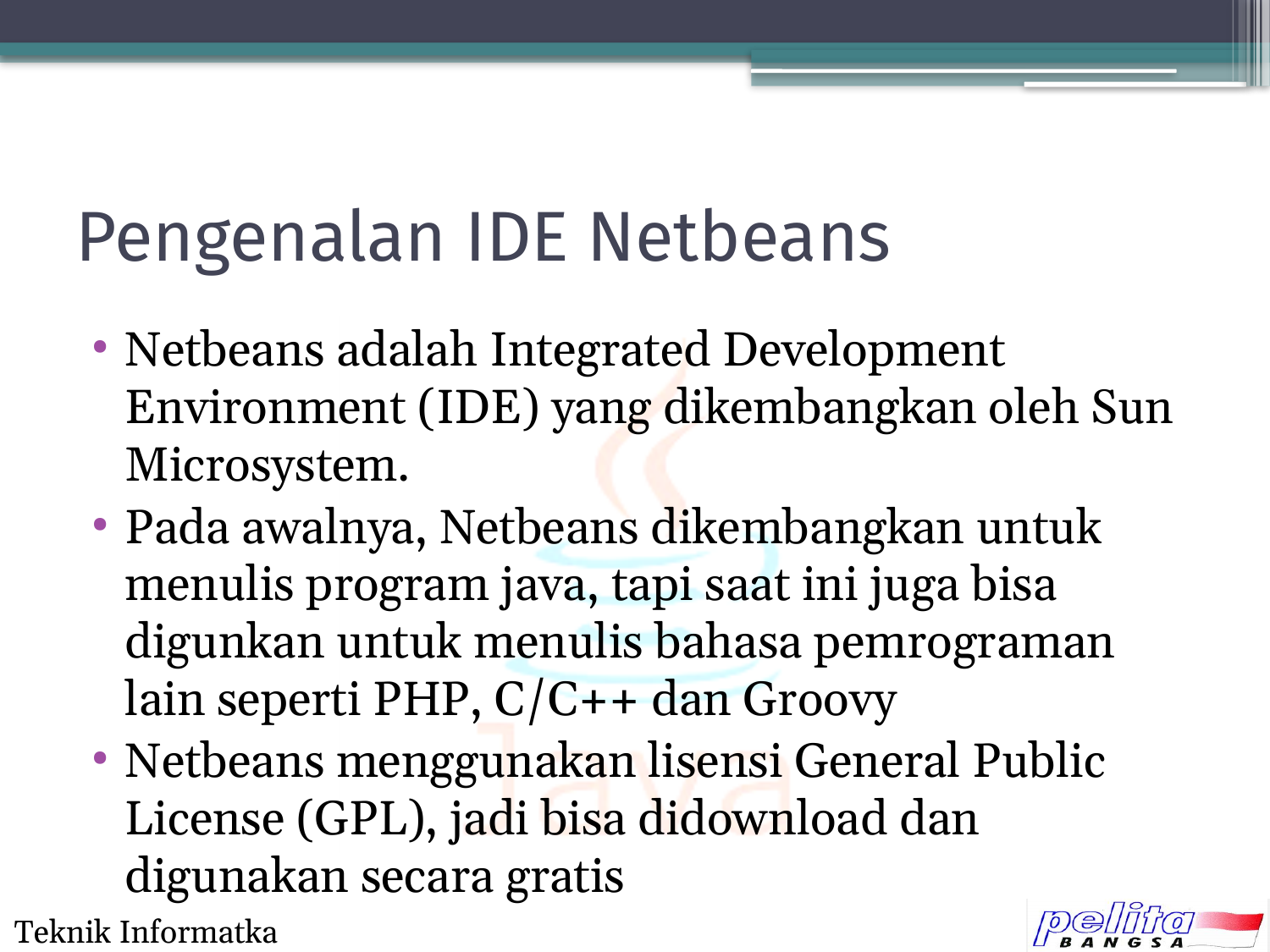

# Pengenalan IDE Netbeans
Netbeans adalah Integrated Development Environment (IDE) yang dikembangkan oleh Sun Microsystem.
Pada awalnya, Netbeans dikembangkan untuk menulis program java, tapi saat ini juga bisa digunkan untuk menulis bahasa pemrograman lain seperti PHP, C/C++ dan Groovy
Netbeans menggunakan lisensi General Public License (GPL), jadi bisa didownload dan digunakan secara gratis